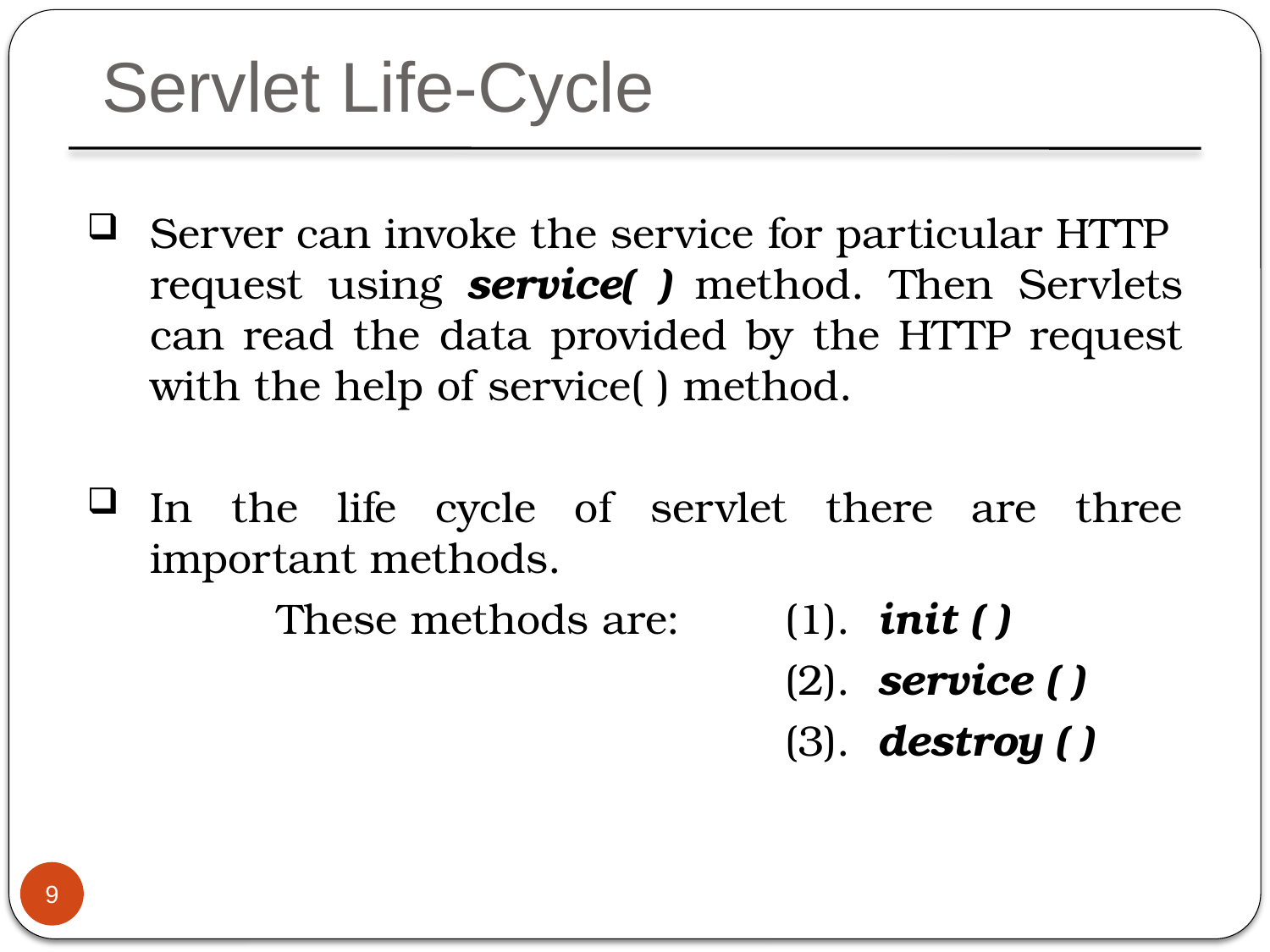

Servlet Life-Cycle
Server can invoke the service for particular HTTP  request using service( ) method. Then Servlets can read the data provided by the HTTP request with the help of service( ) method.

In the life cycle of servlet there are three important methods.
		These methods are:	(1).  init ( )
						(2).  service ( )
						(3).  destroy ( )
9